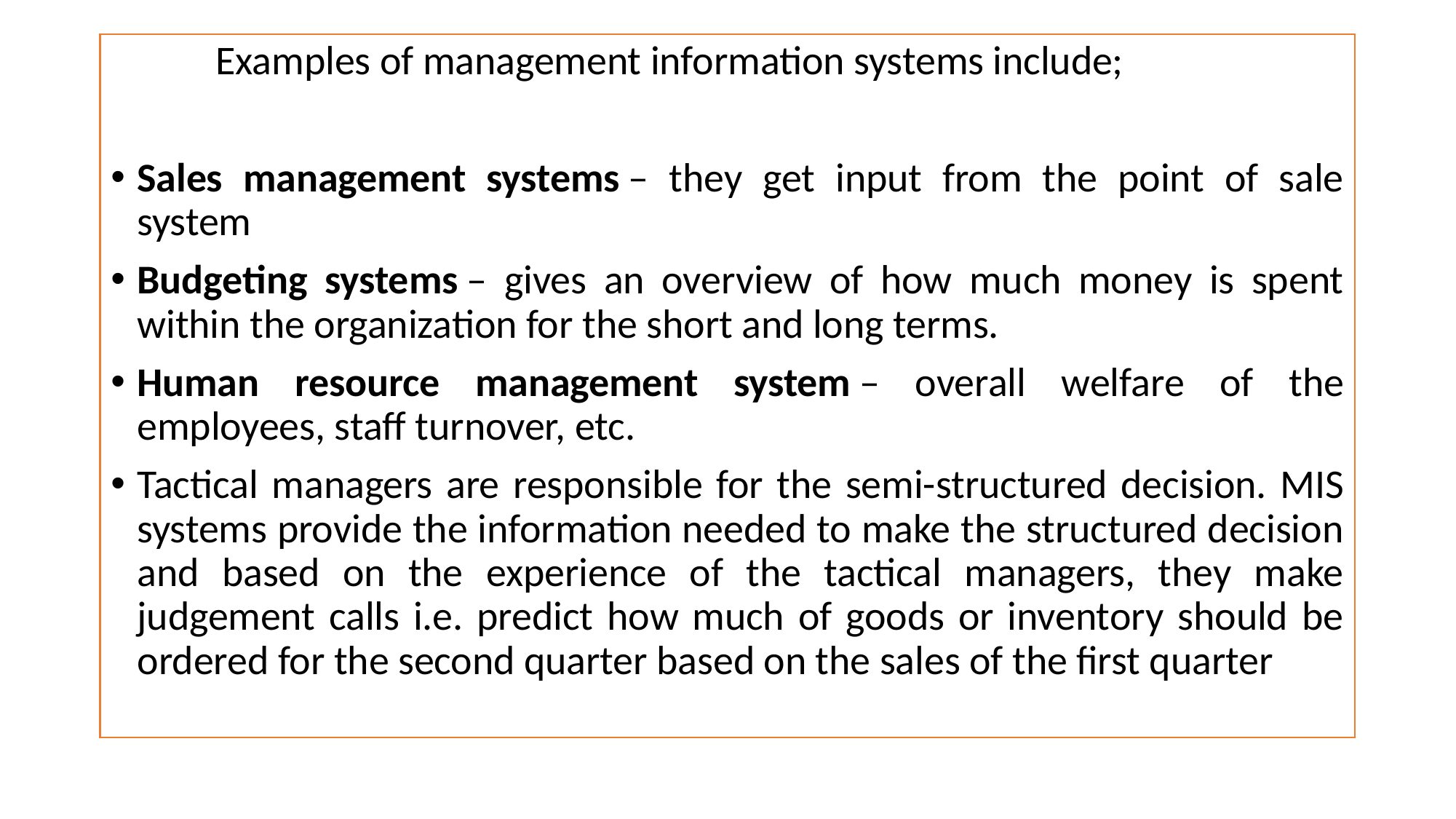

Examples of management information systems include;

Sales management systems – they get input from the point of sale system
Budgeting systems – gives an overview of how much money is spent within the organization for the short and long terms.
Human resource management system – overall welfare of the employees, staff turnover, etc.
Tactical managers are responsible for the semi-structured decision. MIS systems provide the information needed to make the structured decision and based on the experience of the tactical managers, they make judgement calls i.e. predict how much of goods or inventory should be ordered for the second quarter based on the sales of the first quarter